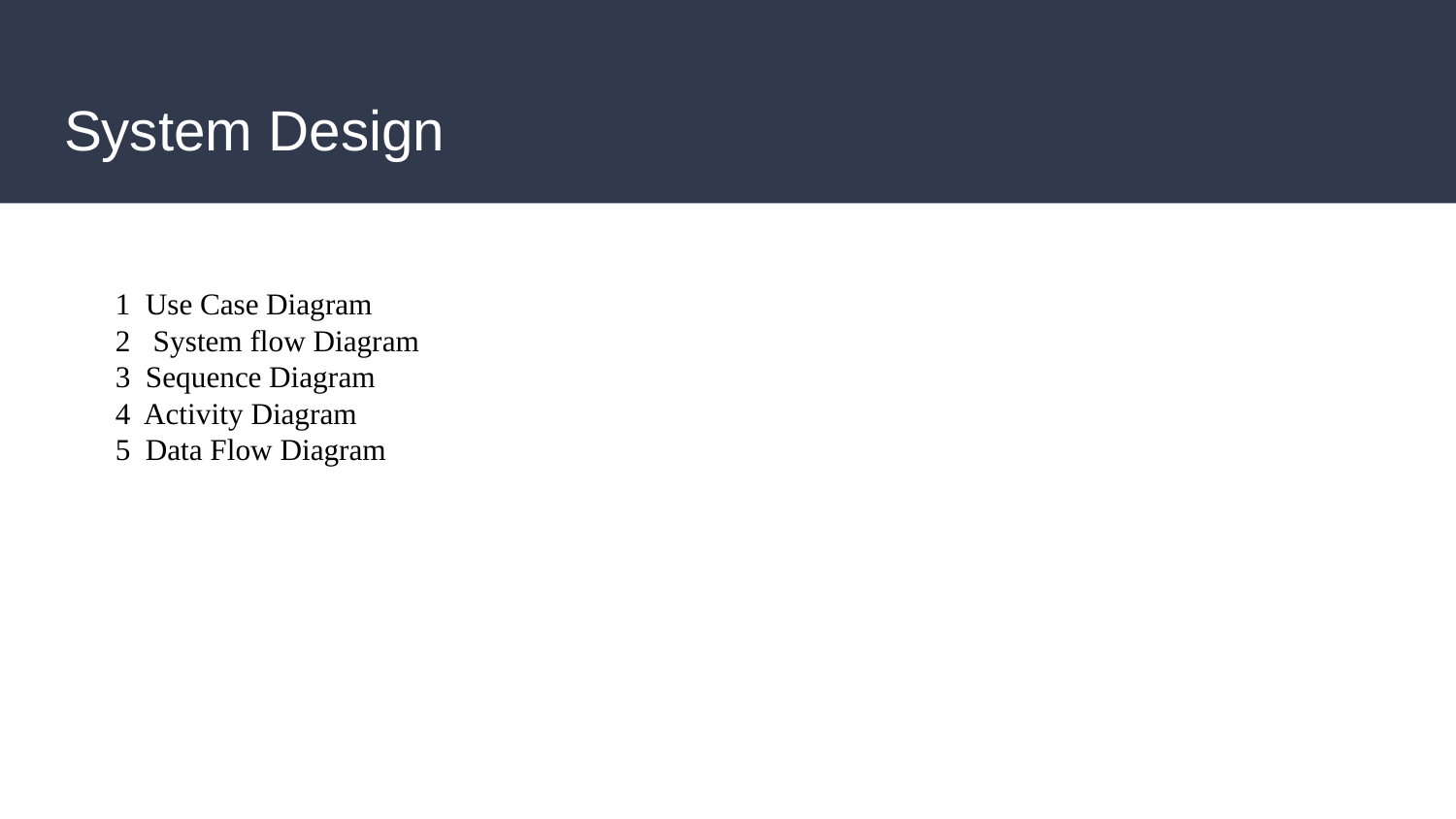

# System Design
1  Use Case Diagram
2   System flow Diagram
3  Sequence Diagram
4  Activity Diagram
5  Data Flow Diagram